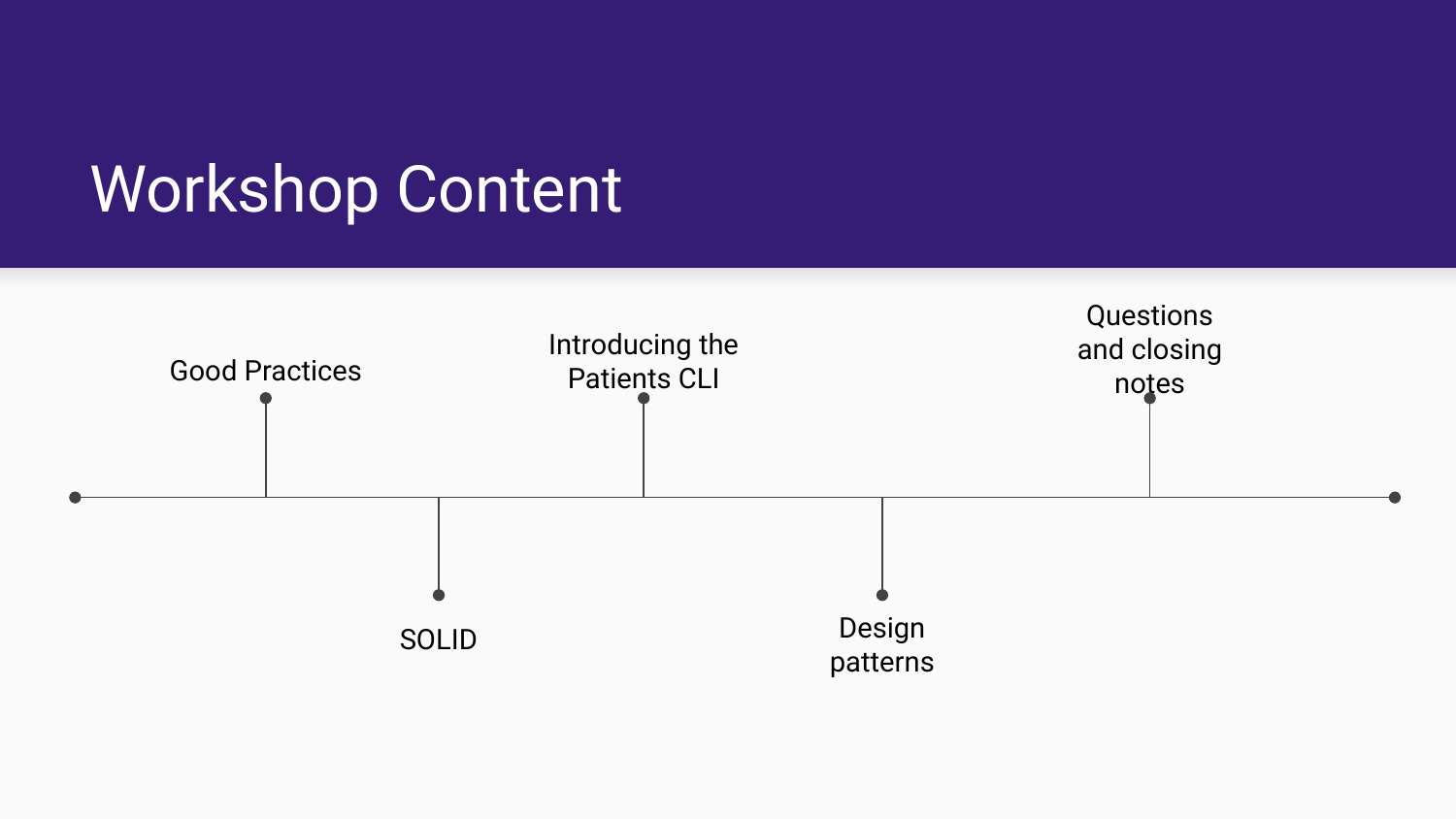

# Workshop Content
Questions and closing notes
Introducing the Patients CLI
Good Practices
Design patterns
SOLID